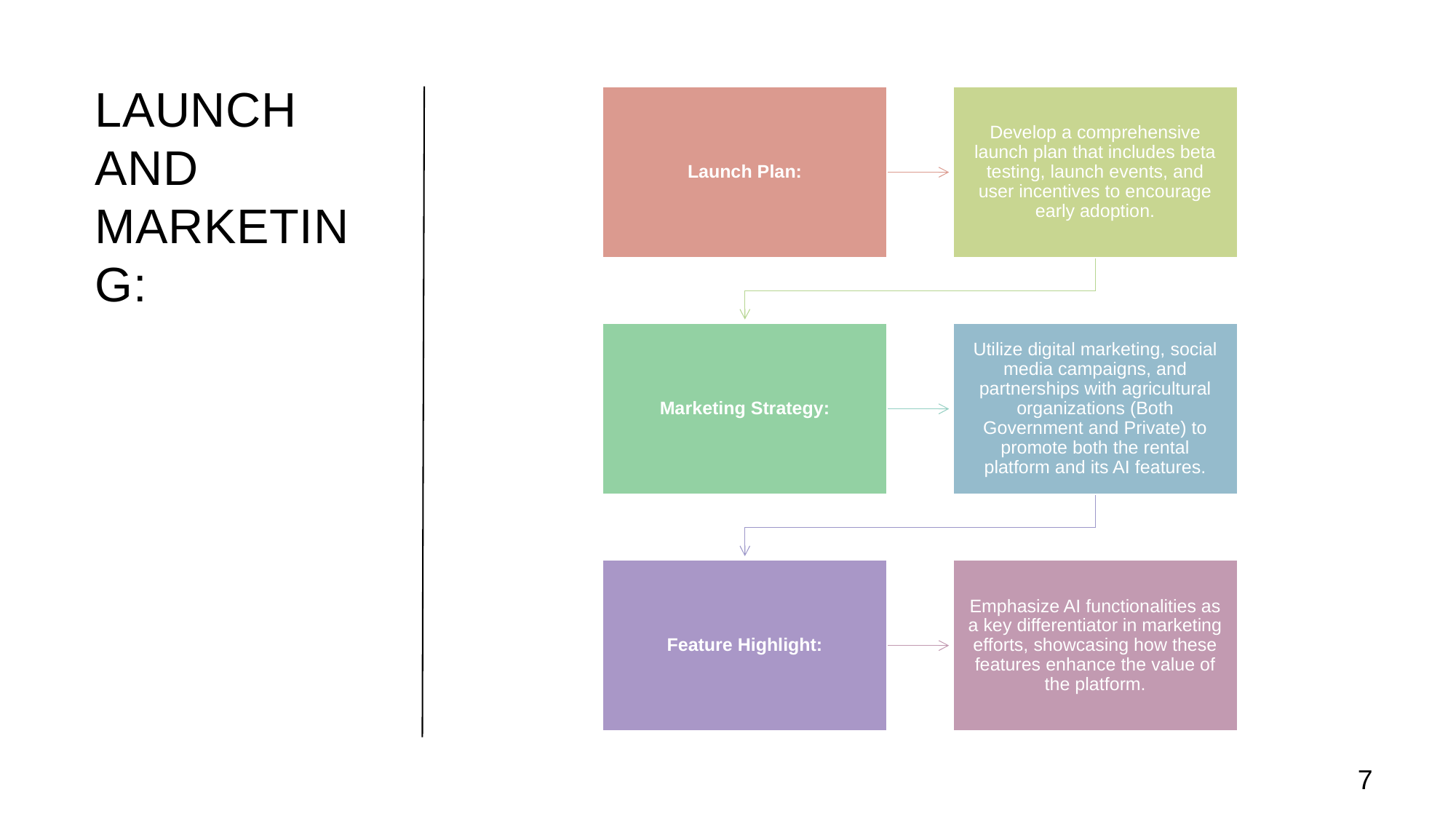

# Launch and Marketing:

Launch Plan:

Develop a comprehensive launch plan that includes beta testing, launch events, and user incentives to encourage early adoption.

Marketing Strategy:

Utilize digital marketing, social media campaigns, and partnerships with agricultural organizations (Both Government and Private) to promote both the rental platform and its AI features.

Feature Highlight:
Emphasize AI functionalities as a key differentiator in marketing efforts, showcasing how these features enhance the value of the platform.
7